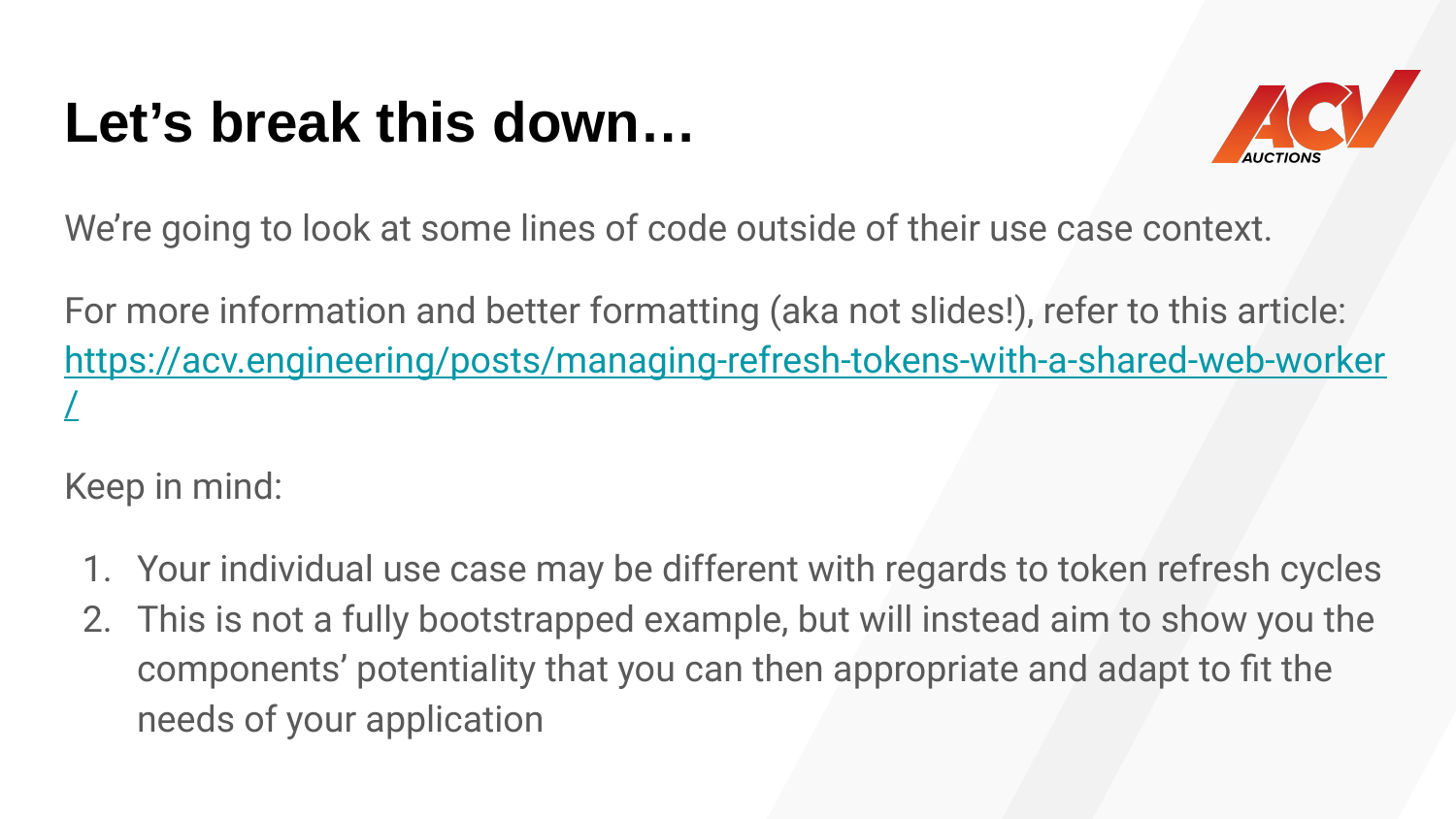

# Let’s break this down…
We’re going to look at some lines of code outside of their use case context.
For more information and better formatting (aka not slides!), refer to this article: https://acv.engineering/posts/managing-refresh-tokens-with-a-shared-web-worker/
Keep in mind:
Your individual use case may be different with regards to token refresh cycles
This is not a fully bootstrapped example, but will instead aim to show you the components’ potentiality that you can then appropriate and adapt to fit the needs of your application